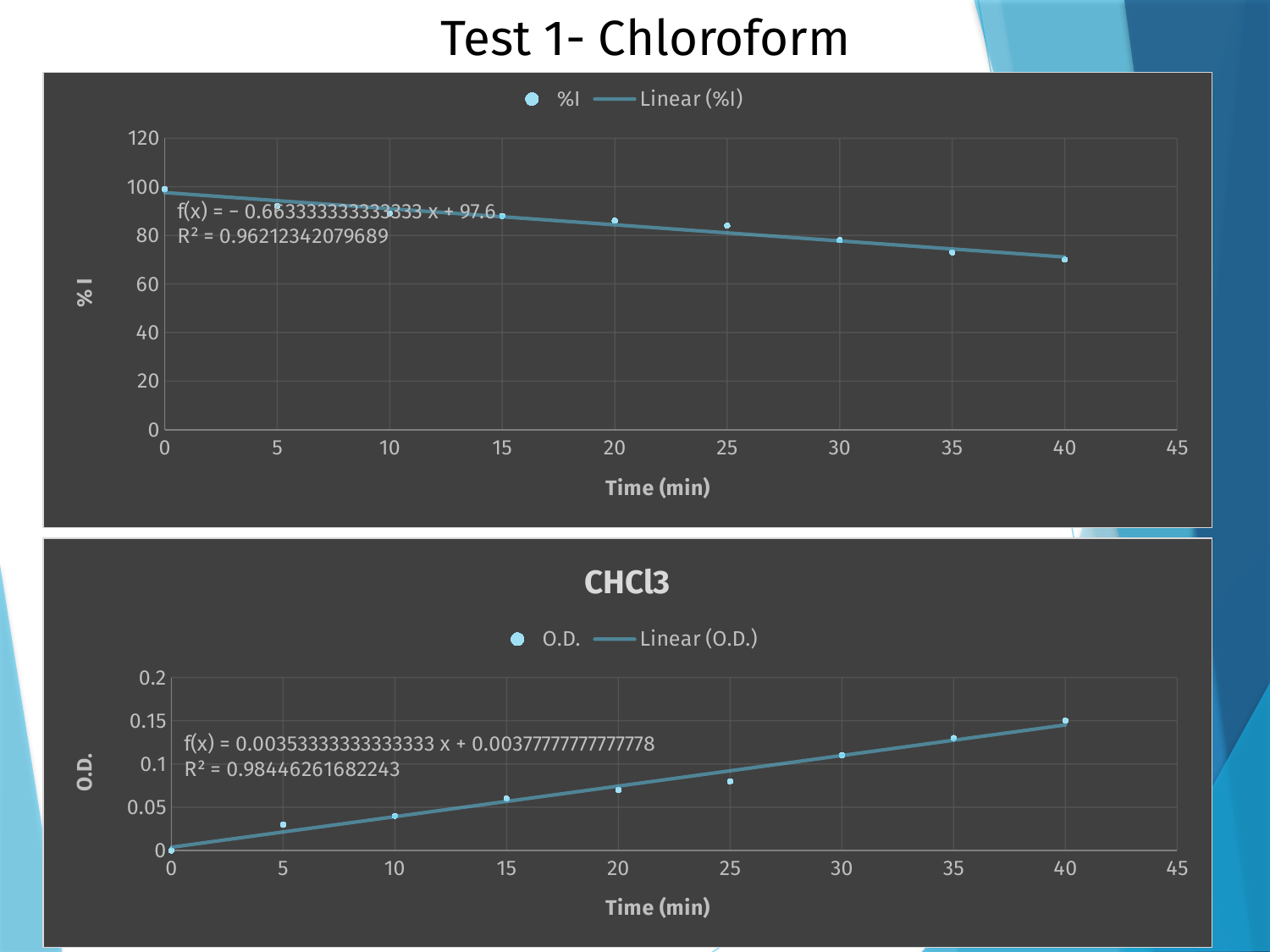

Test 1- Chloroform

### Chart

| Category | %I |
|---|---|

### Chart: CHCl3

| Category | O.D. |
|---|---|
Footer Text
10/30/2015
5